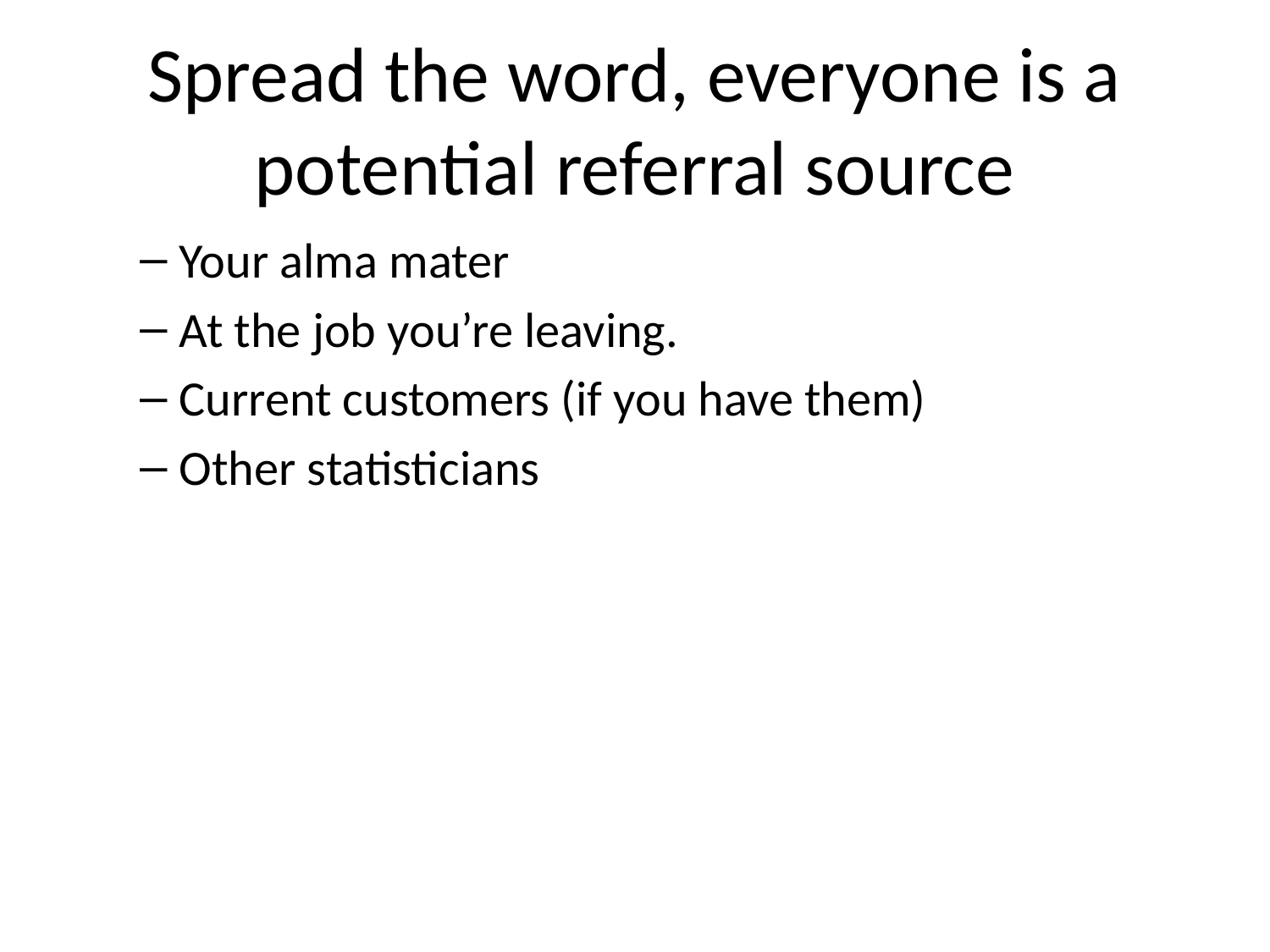

# Spread the word, everyone is a potential referral source
Your alma mater
At the job you’re leaving.
Current customers (if you have them)
Other statisticians